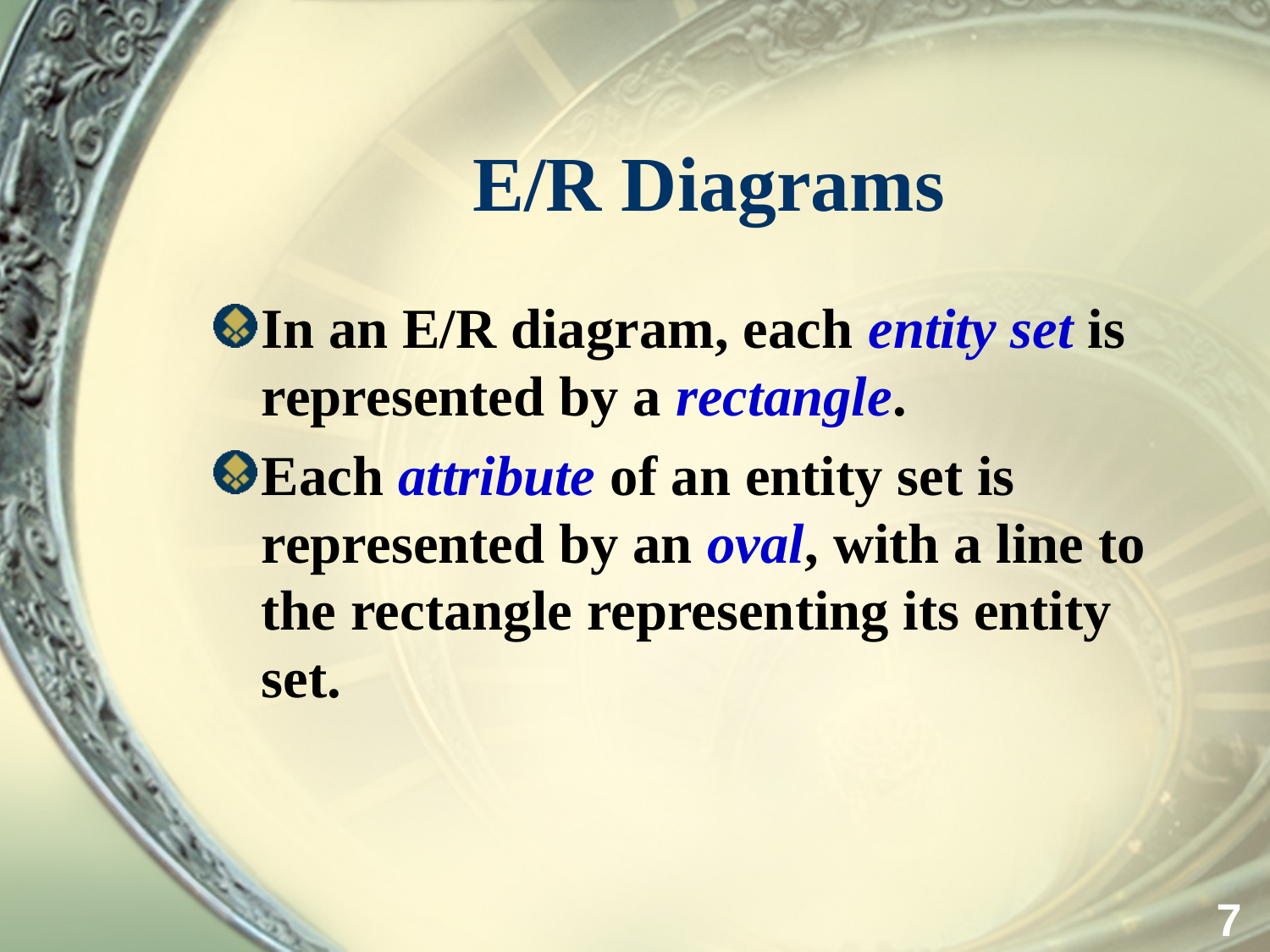

# E/R Diagrams
In an E/R diagram, each entity set is represented by a rectangle.
Each attribute of an entity set is represented by an oval, with a line to the rectangle representing its entity set.
7